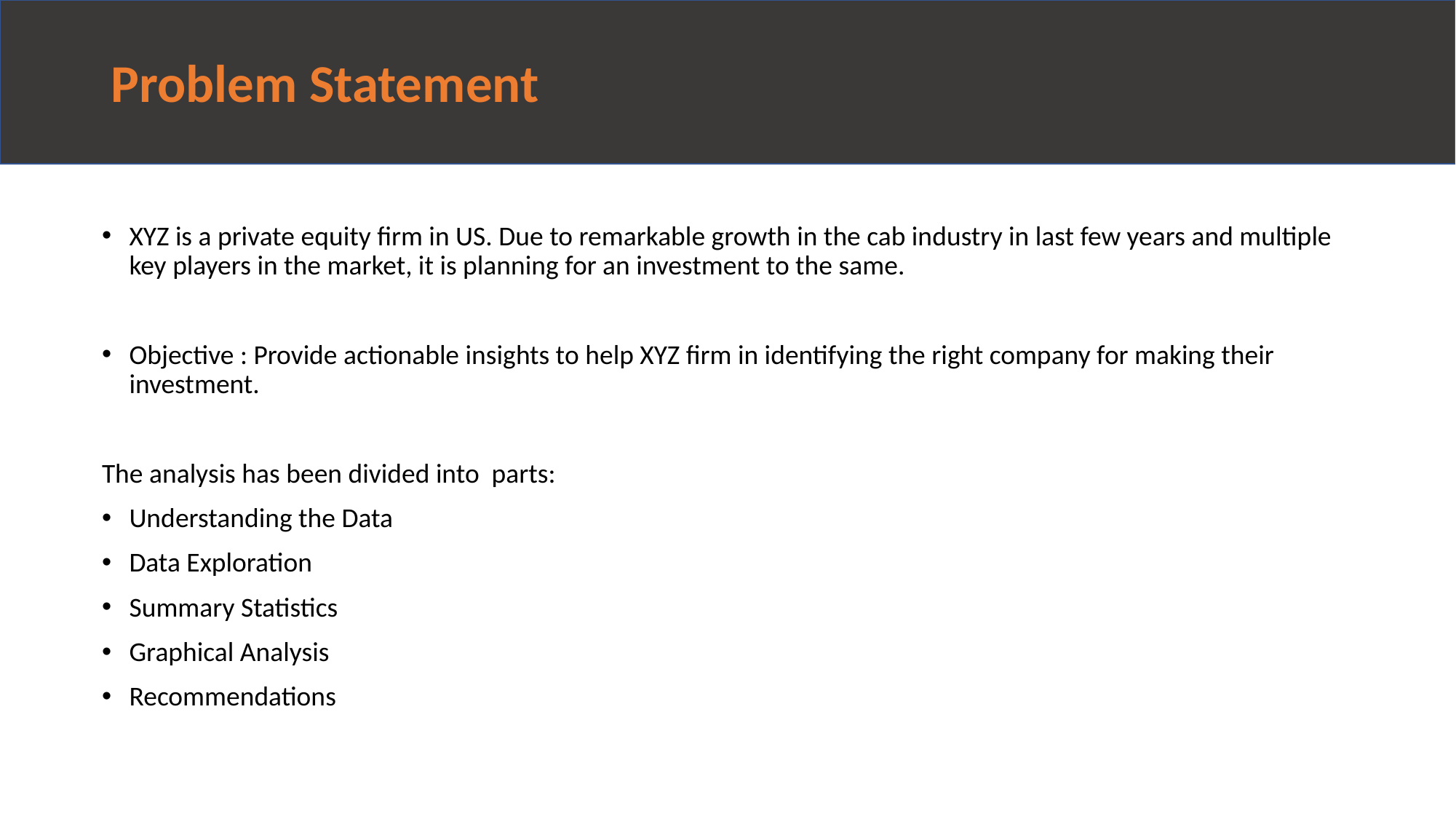

# Problem Statement
XYZ is a private equity firm in US. Due to remarkable growth in the cab industry in last few years and multiple key players in the market, it is planning for an investment to the same.

Objective : Provide actionable insights to help XYZ firm in identifying the right company for making their  investment.

The analysis has been divided into  parts:
Understanding the Data
Data Exploration
Summary Statistics
Graphical Analysis
Recommendations